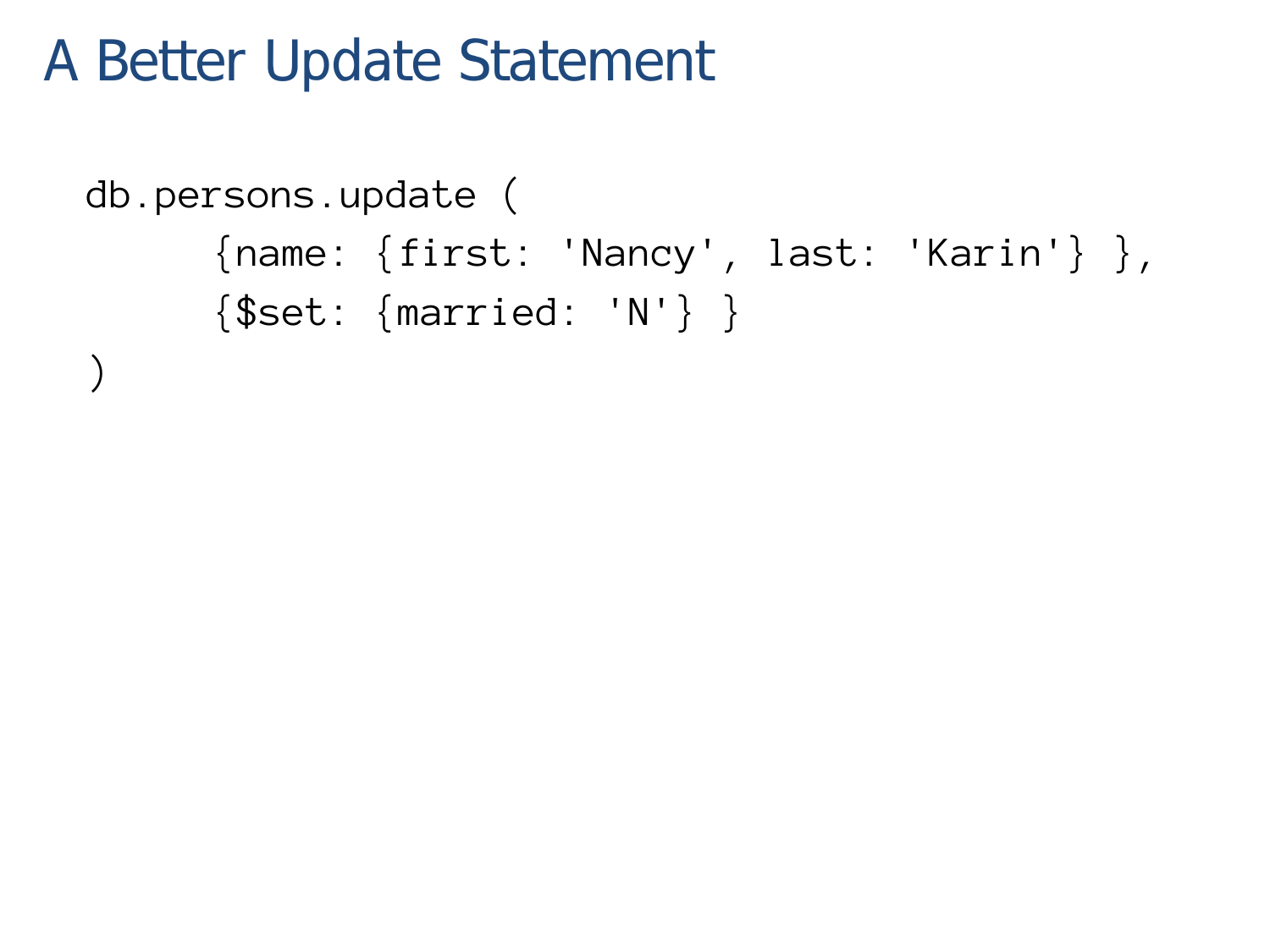

# A Better Update Statement
db.persons.update (
	{name: {first: 'Nancy', last: 'Karin'} },
	{$set: {married: 'N'} }
)